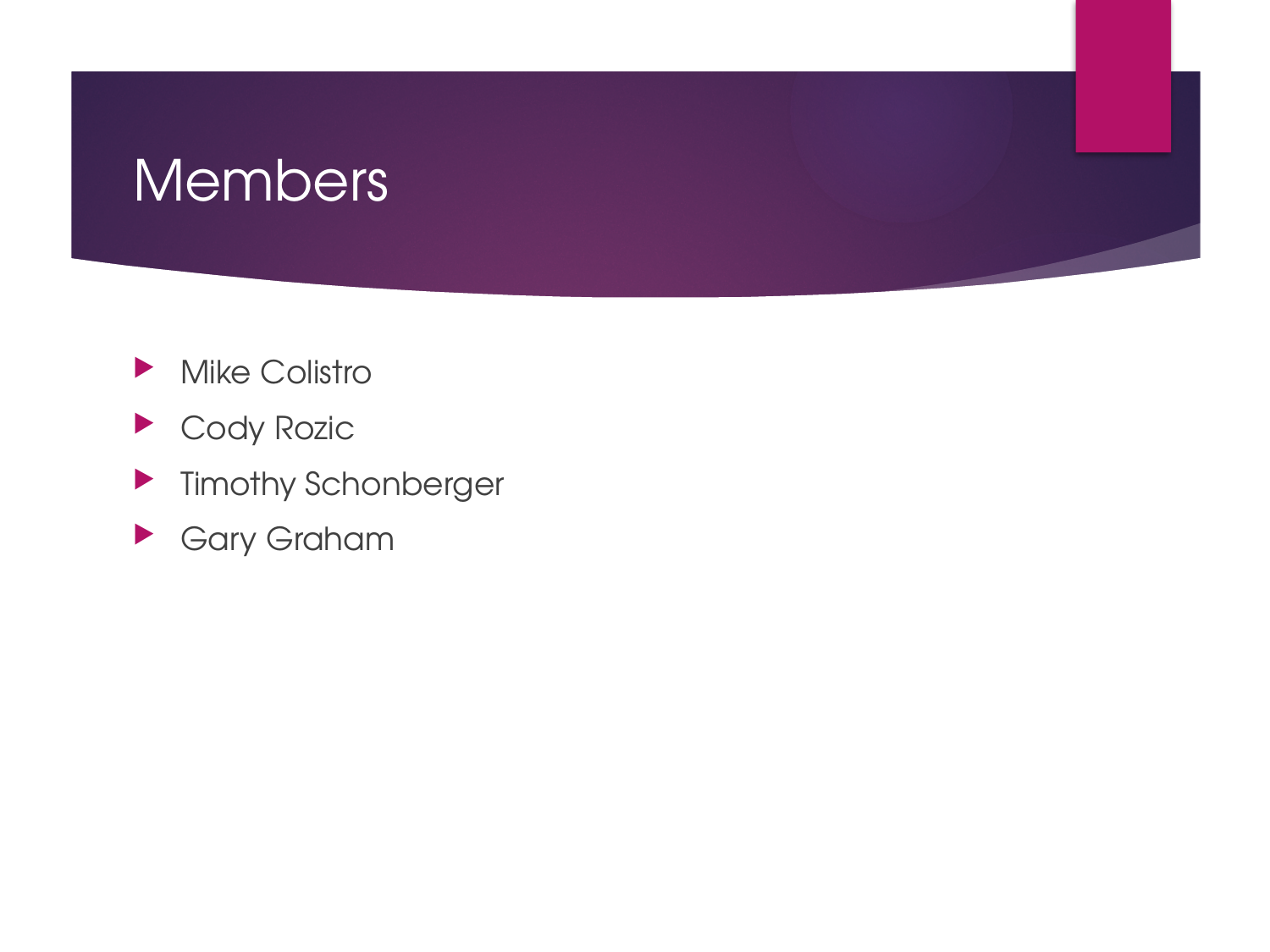

# Members
Mike Colistro
Cody Rozic
Timothy Schonberger
Gary Graham